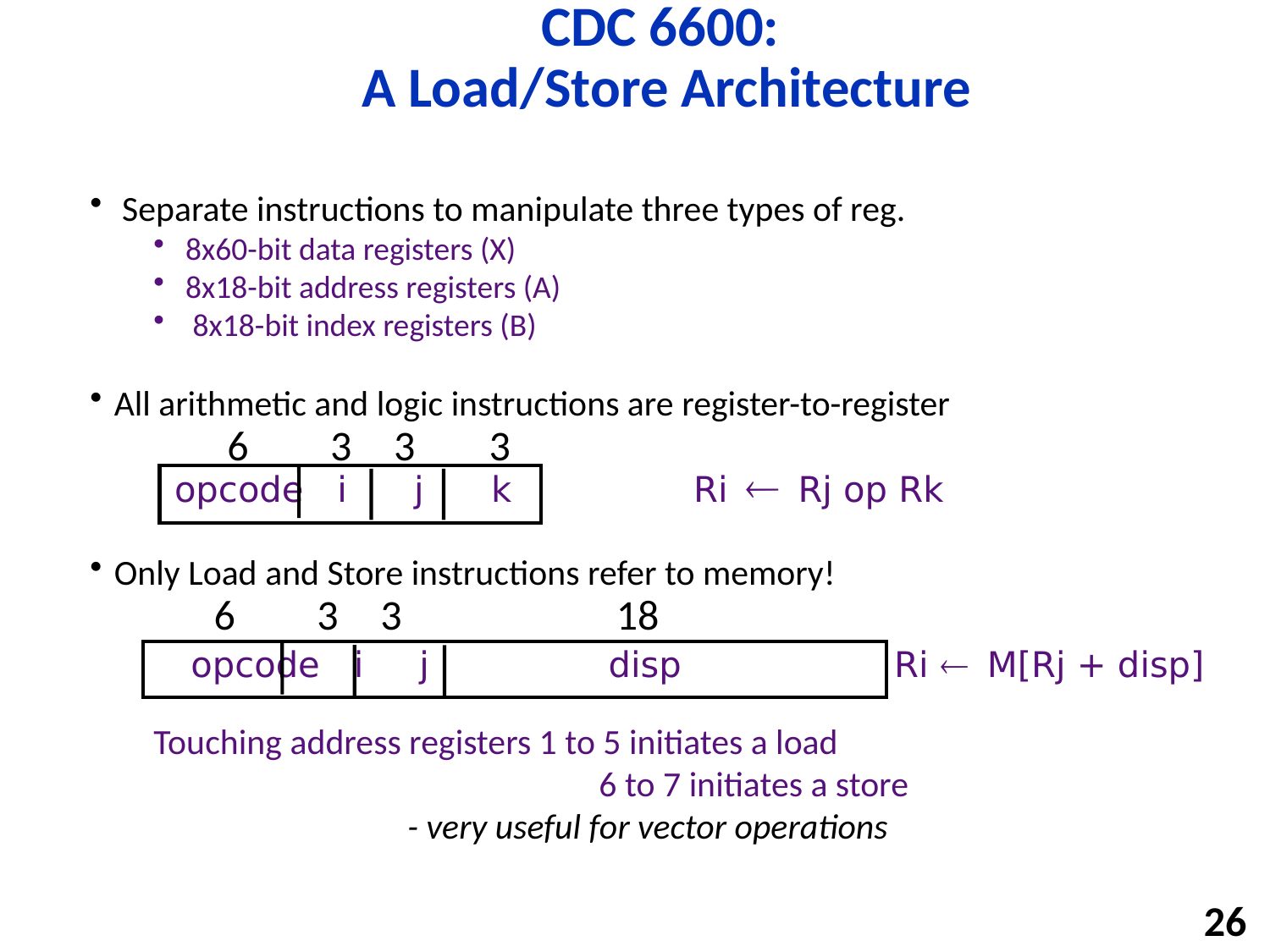

# CDC 6600: A Load/Store Architecture
Separate instructions to manipulate three types of reg.
8x60-bit data registers (X)
8x18-bit address registers (A)
 8x18-bit index registers (B)

All arithmetic and logic instructions are register-to-register

Only Load and Store instructions refer to memory!

	Touching address registers 1 to 5 initiates a load
				        6 to 7 initiates a store
	- very useful for vector operations
6
3
3
3
opcode   i      j      k  		 Ri ← Rj op Rk

6
3
3
18

opcode   i     j                disp                   Ri ← M[Rj + disp]

26